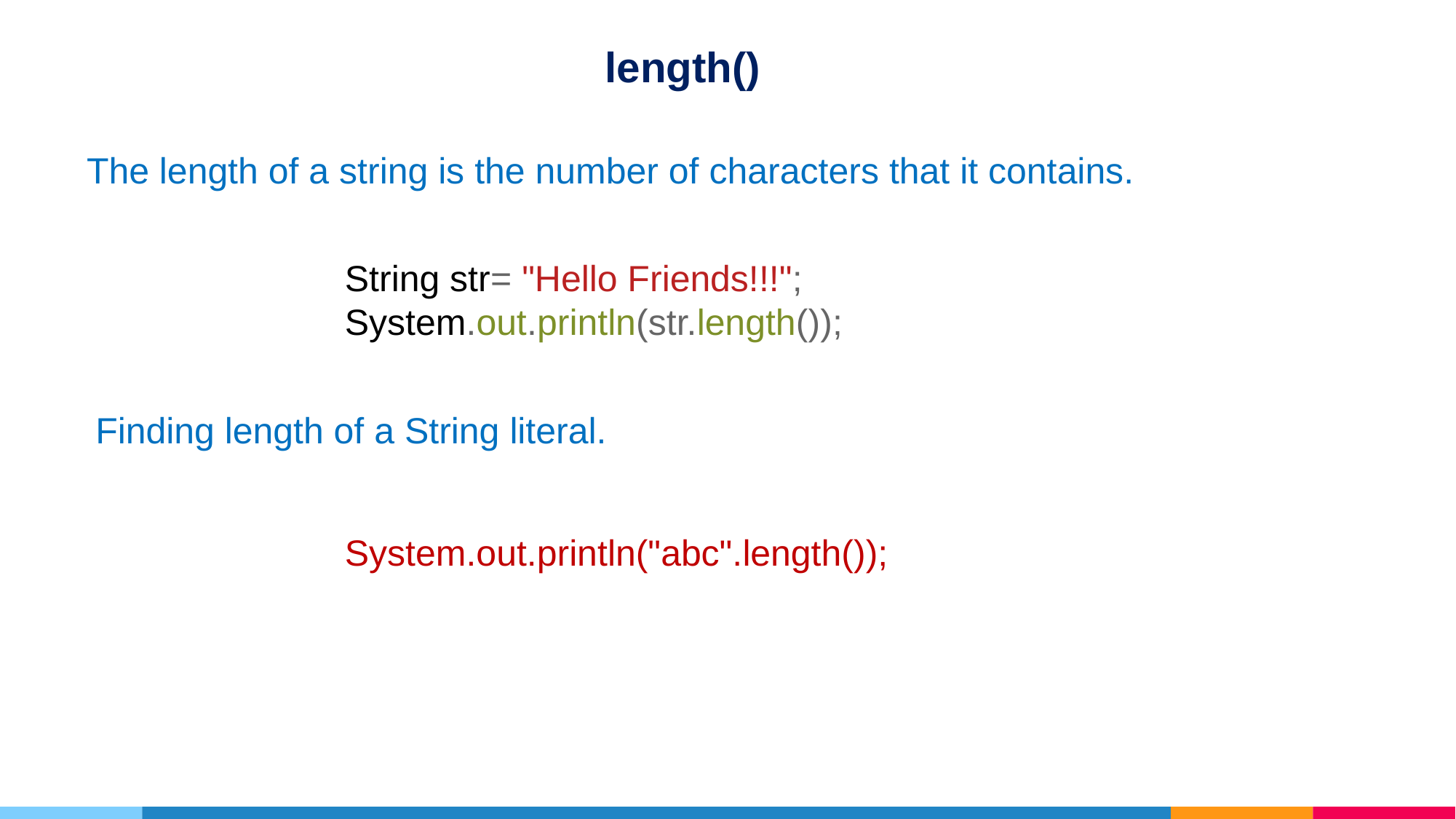

length()
The length of a string is the number of characters that it contains.
String str= "Hello Friends!!!";
System.out.println(str.length());
Finding length of a String literal.
System.out.println("abc".length());